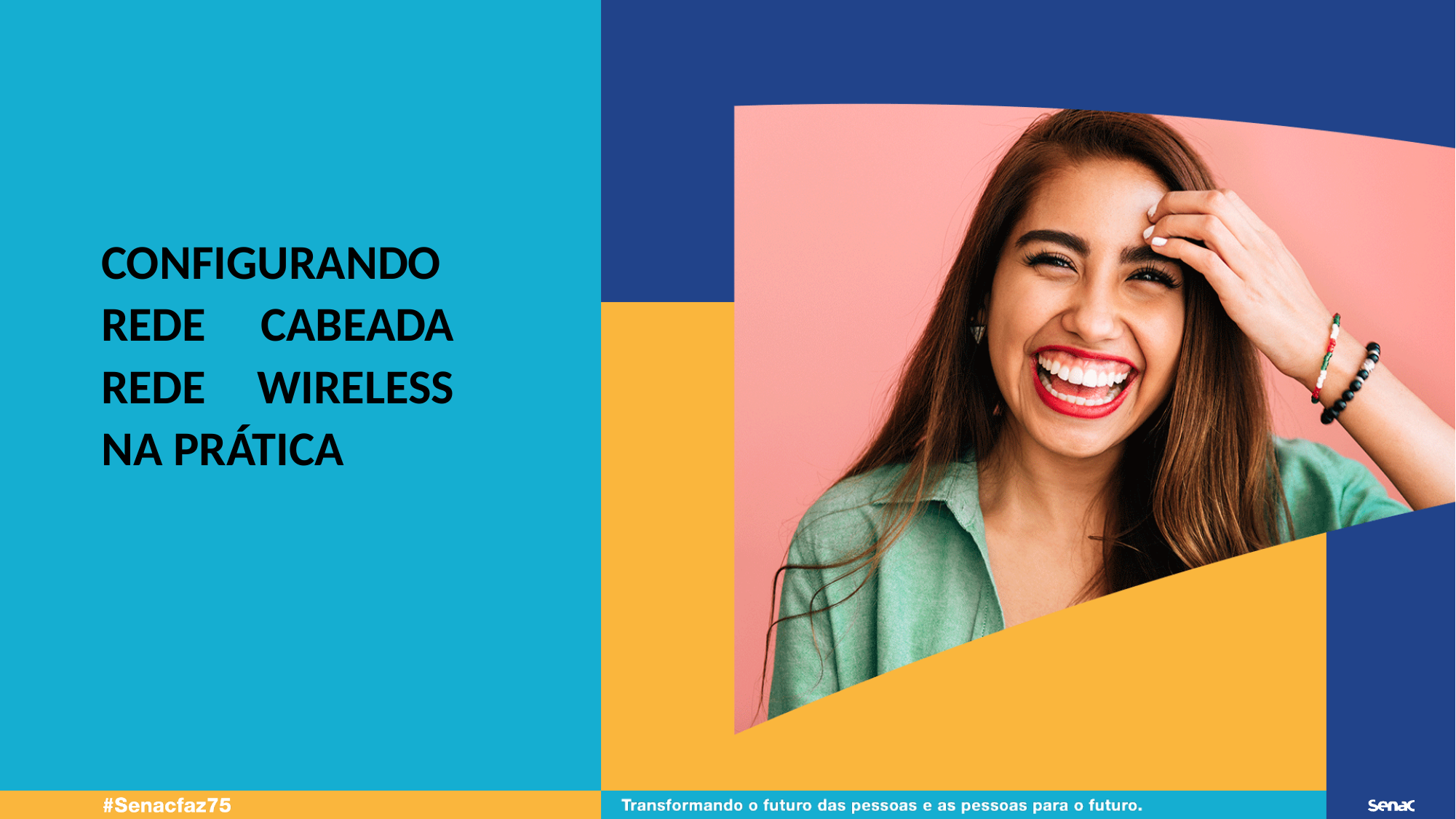

CONFIGURANDO REDE CABEADA REDE WIRELESS NA PRÁTICA